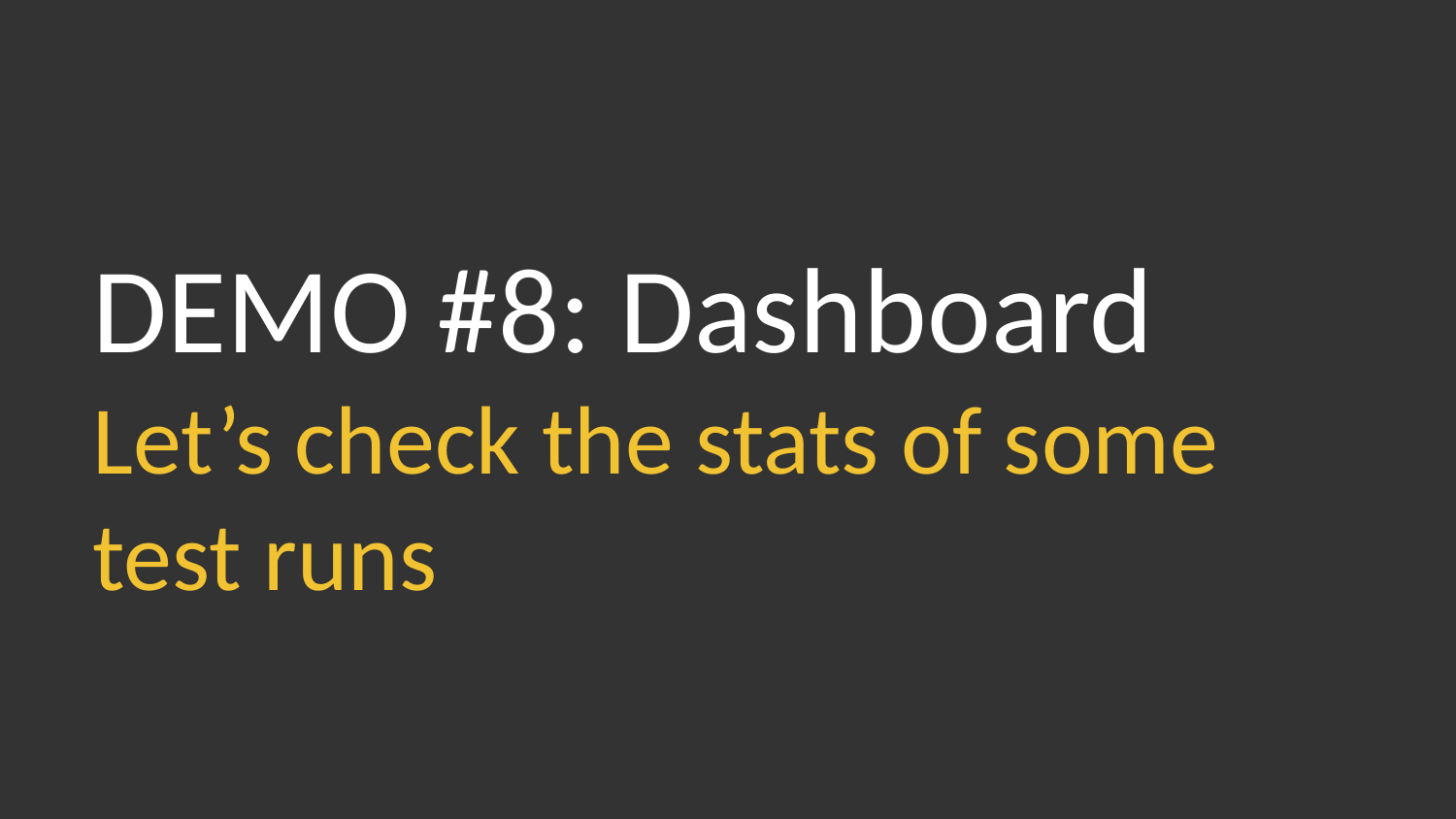

# DEMO #8: Dashboard
Let’s check the stats of some
test runs